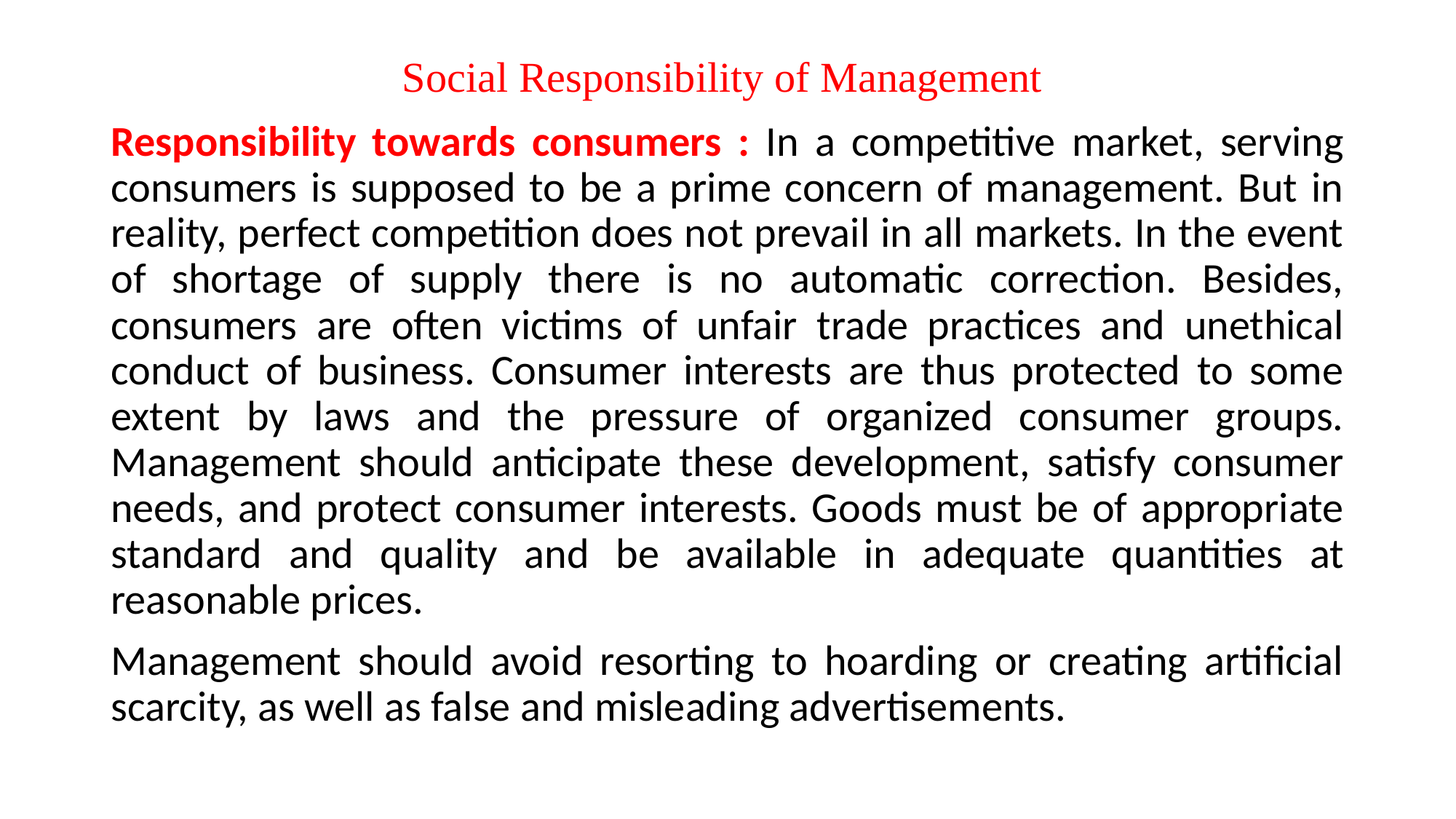

# Social Responsibility of Management
Responsibility towards consumers : In a competitive market, serving consumers is supposed to be a prime concern of management. But in reality, perfect competition does not prevail in all markets. In the event of shortage of supply there is no automatic correction. Besides, consumers are often victims of unfair trade practices and unethical conduct of business. Consumer interests are thus protected to some extent by laws and the pressure of organized consumer groups. Management should anticipate these development, satisfy consumer needs, and protect consumer interests. Goods must be of appropriate standard and quality and be available in adequate quantities at reasonable prices.
Management should avoid resorting to hoarding or creating artificial scarcity, as well as false and misleading advertisements.